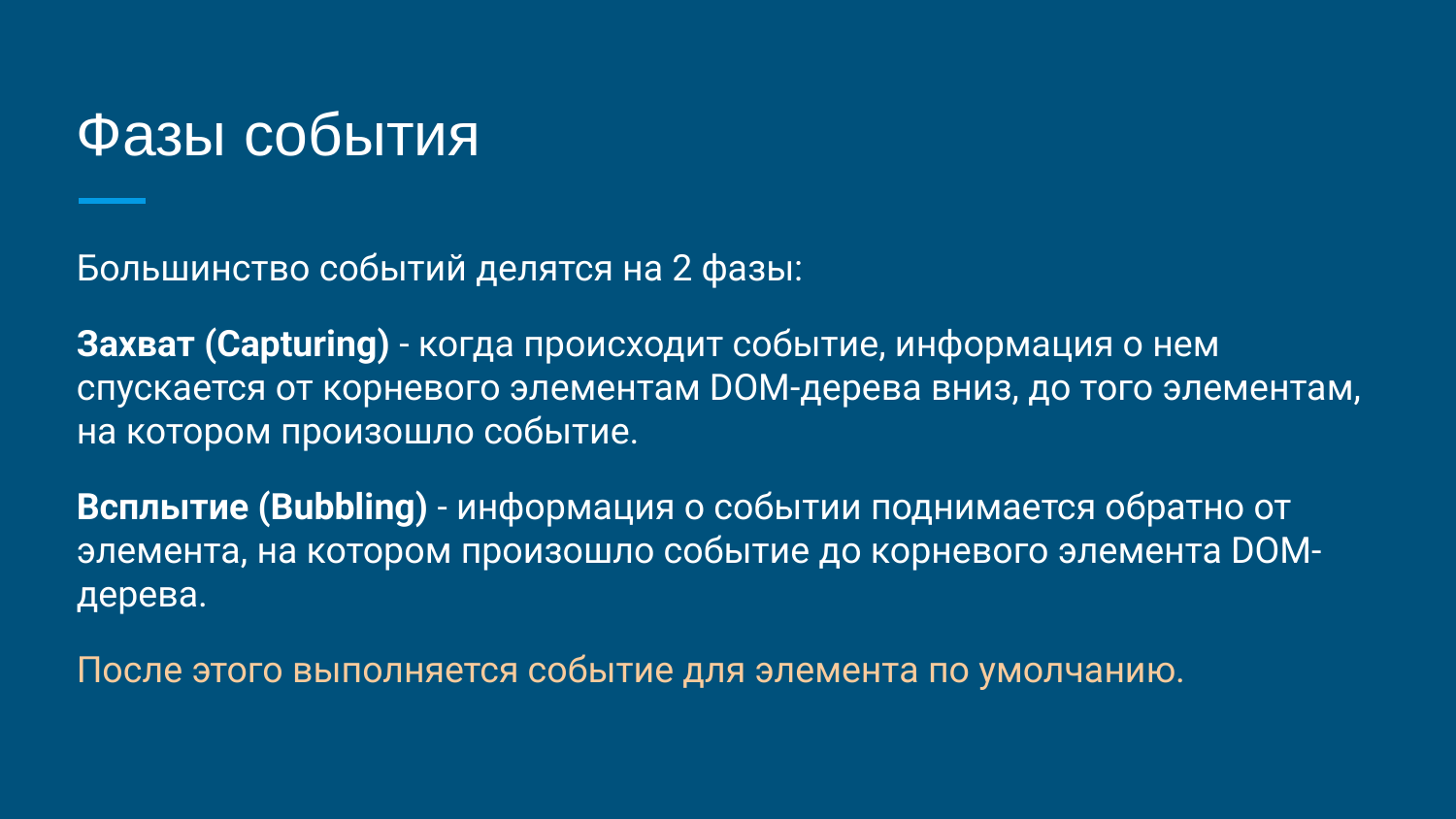

# Фазы события
Большинство событий делятся на 2 фазы:
Захват (Capturing) - когда происходит событие, информация о нем спускается от корневого элементам DOM-дерева вниз, до того элементам, на котором произошло событие.
Всплытие (Bubbling) - информация о событии поднимается обратно от элемента, на котором произошло событие до корневого элемента DOM-дерева.
После этого выполняется событие для элемента по умолчанию.